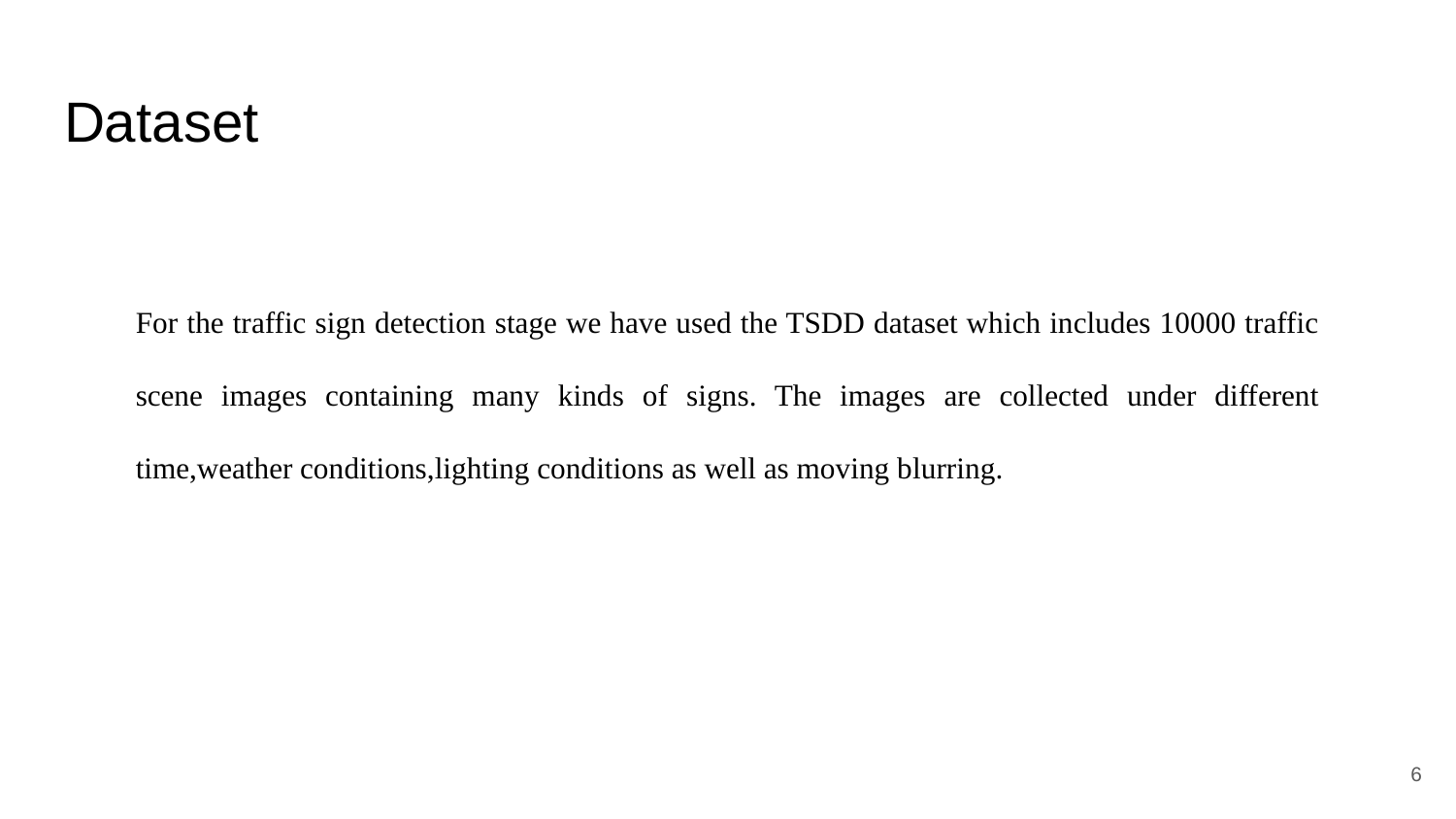

# Dataset

For the traffic sign detection stage we have used the TSDD dataset which includes 10000 traffic scene images containing many kinds of signs. The images are collected under different time,weather conditions,lighting conditions as well as moving blurring.

6